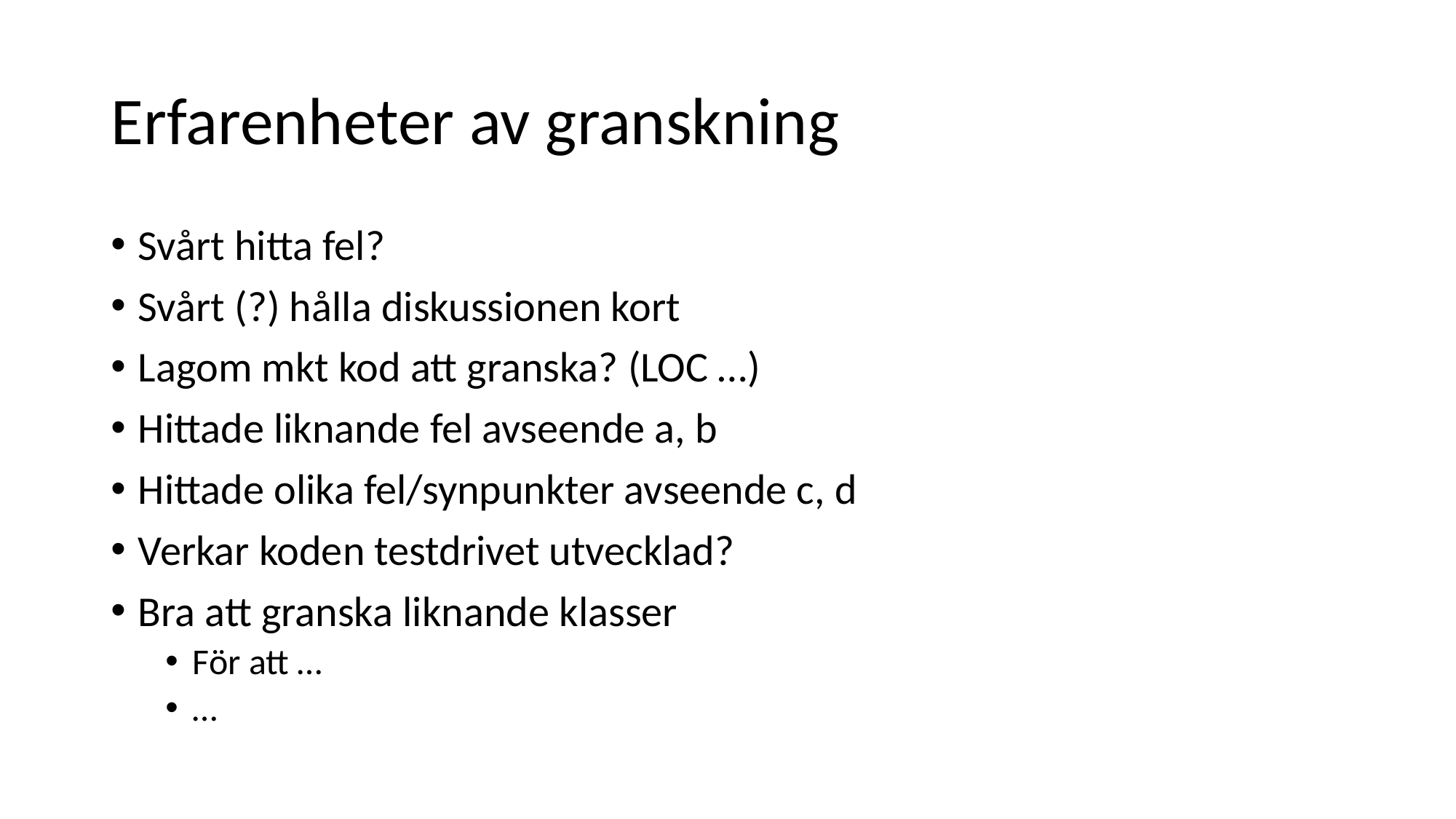

# Erfarenheter av granskning
Svårt hitta fel?
Svårt (?) hålla diskussionen kort
Lagom mkt kod att granska? (LOC …)
Hittade liknande fel avseende a, b
Hittade olika fel/synpunkter avseende c, d
Verkar koden testdrivet utvecklad?
Bra att granska liknande klasser
För att …
…